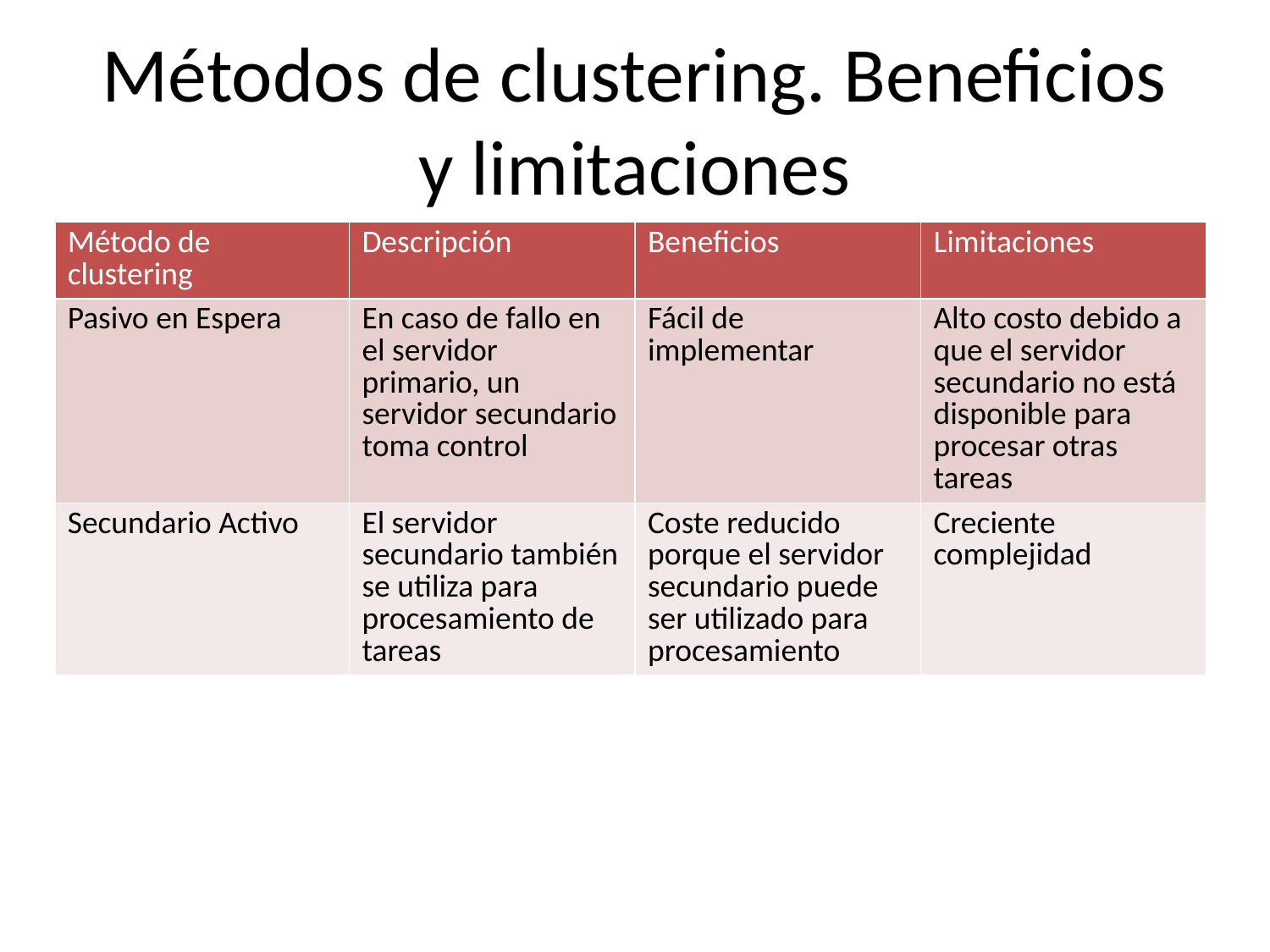

# Métodos de clustering. Beneficios y limitaciones
| Método de clustering | Descripción | Beneficios | Limitaciones |
| --- | --- | --- | --- |
| Pasivo en Espera | En caso de fallo en el servidor primario, un servidor secundario toma control | Fácil de implementar | Alto costo debido a que el servidor secundario no está disponible para procesar otras tareas |
| Secundario Activo | El servidor secundario también se utiliza para procesamiento de tareas | Coste reducido porque el servidor secundario puede ser utilizado para procesamiento | Creciente complejidad |